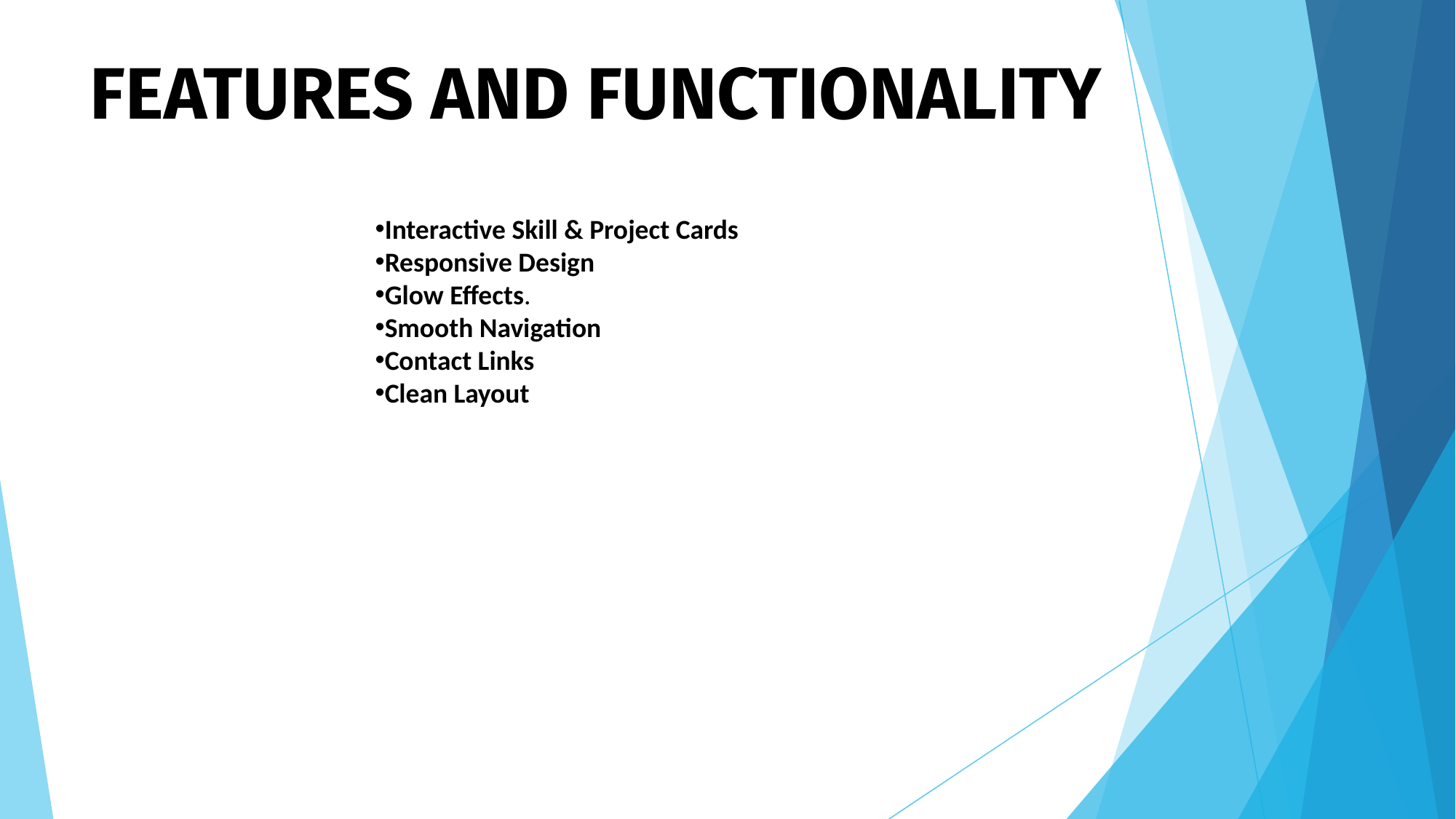

# FEATURES AND FUNCTIONALITY
Interactive Skill & Project Cards
Responsive Design
Glow Effects.
Smooth Navigation
Contact Links
Clean Layout